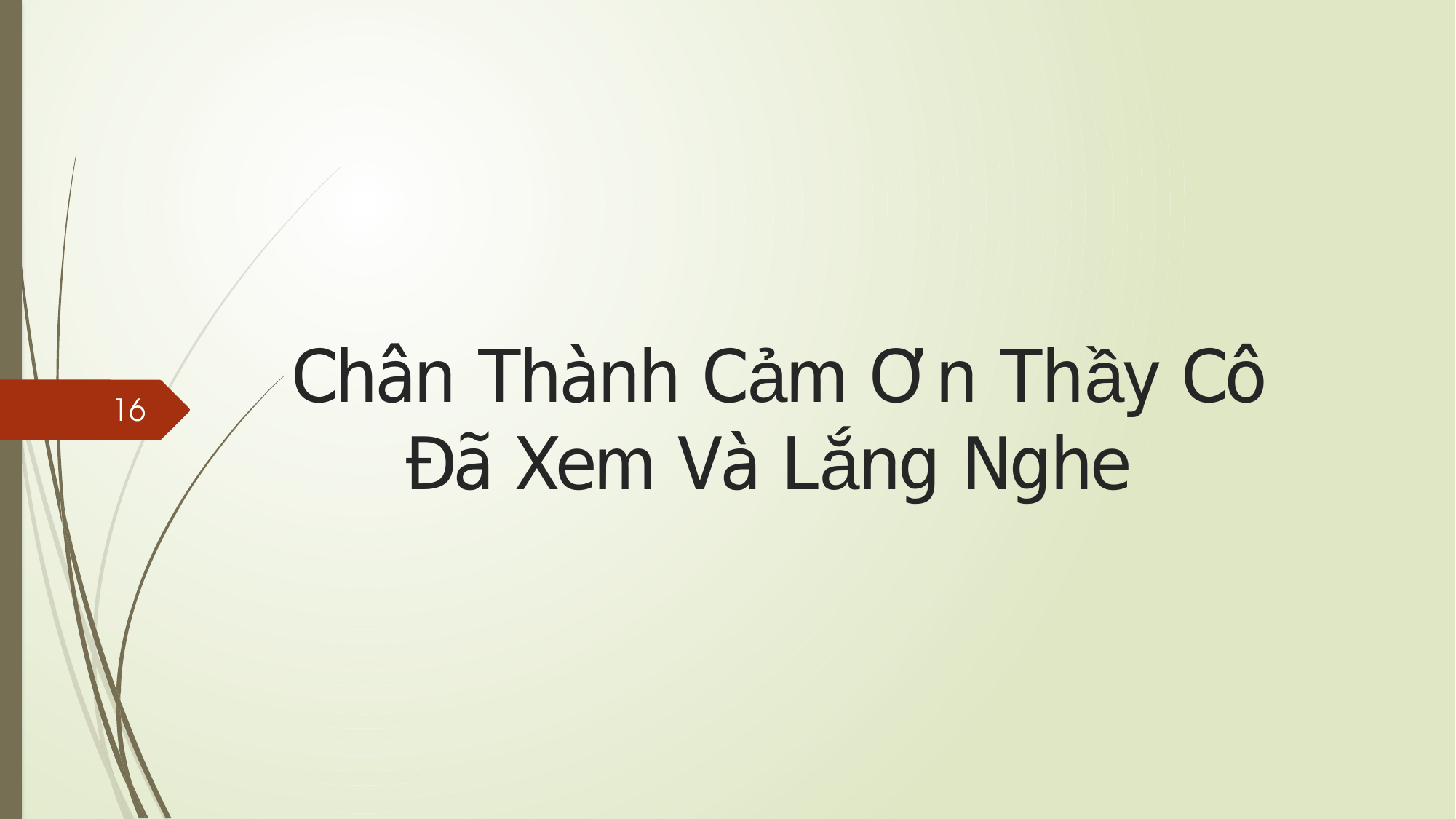

# Chân Thành Cảm Ơn Thầy Cô Đã Xem Và Lắng Nghe
16